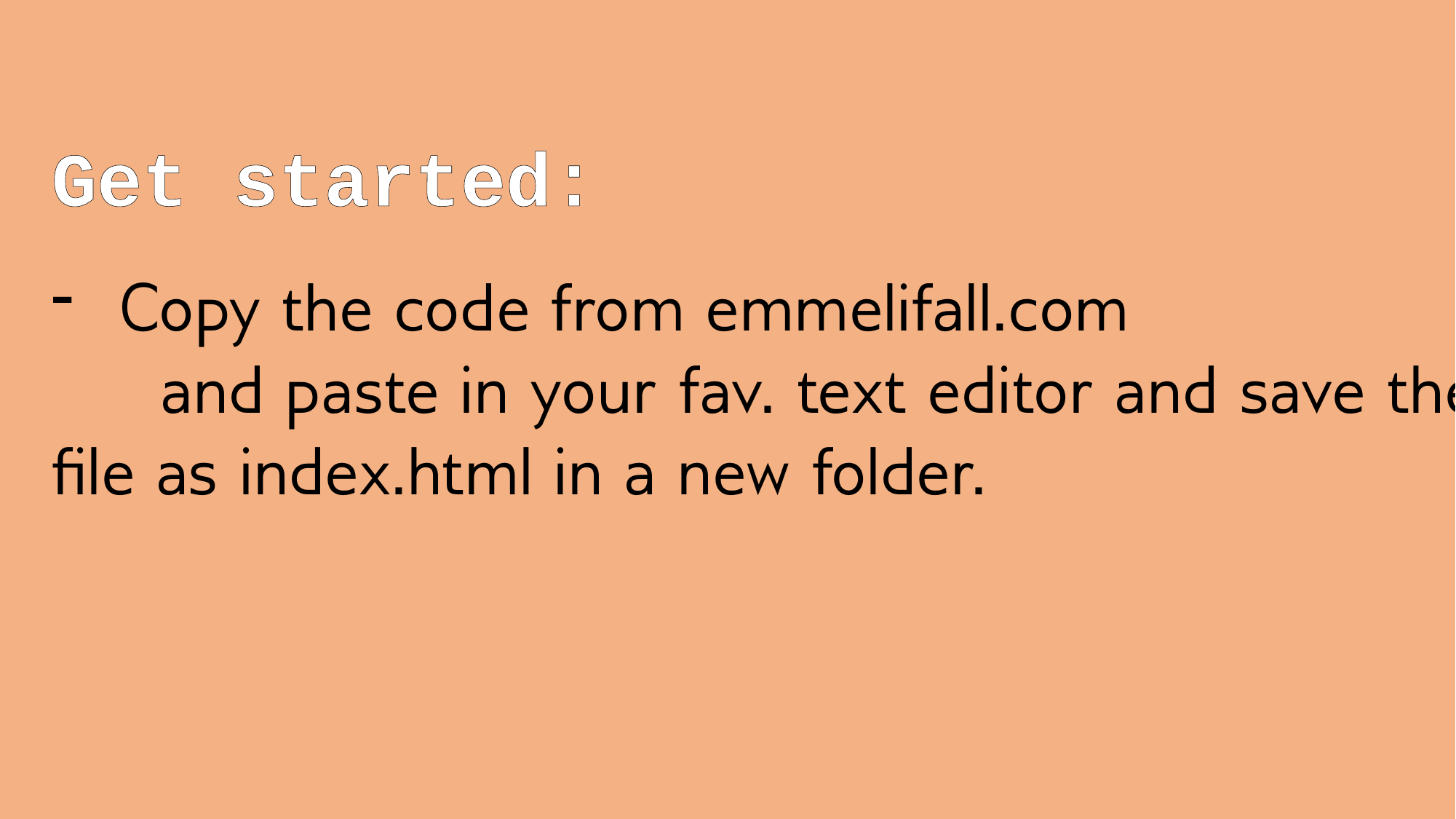

Get started:
Copy the code from emmelifall.com
	and paste in your fav. text editor and save the file as index.html in a new folder.